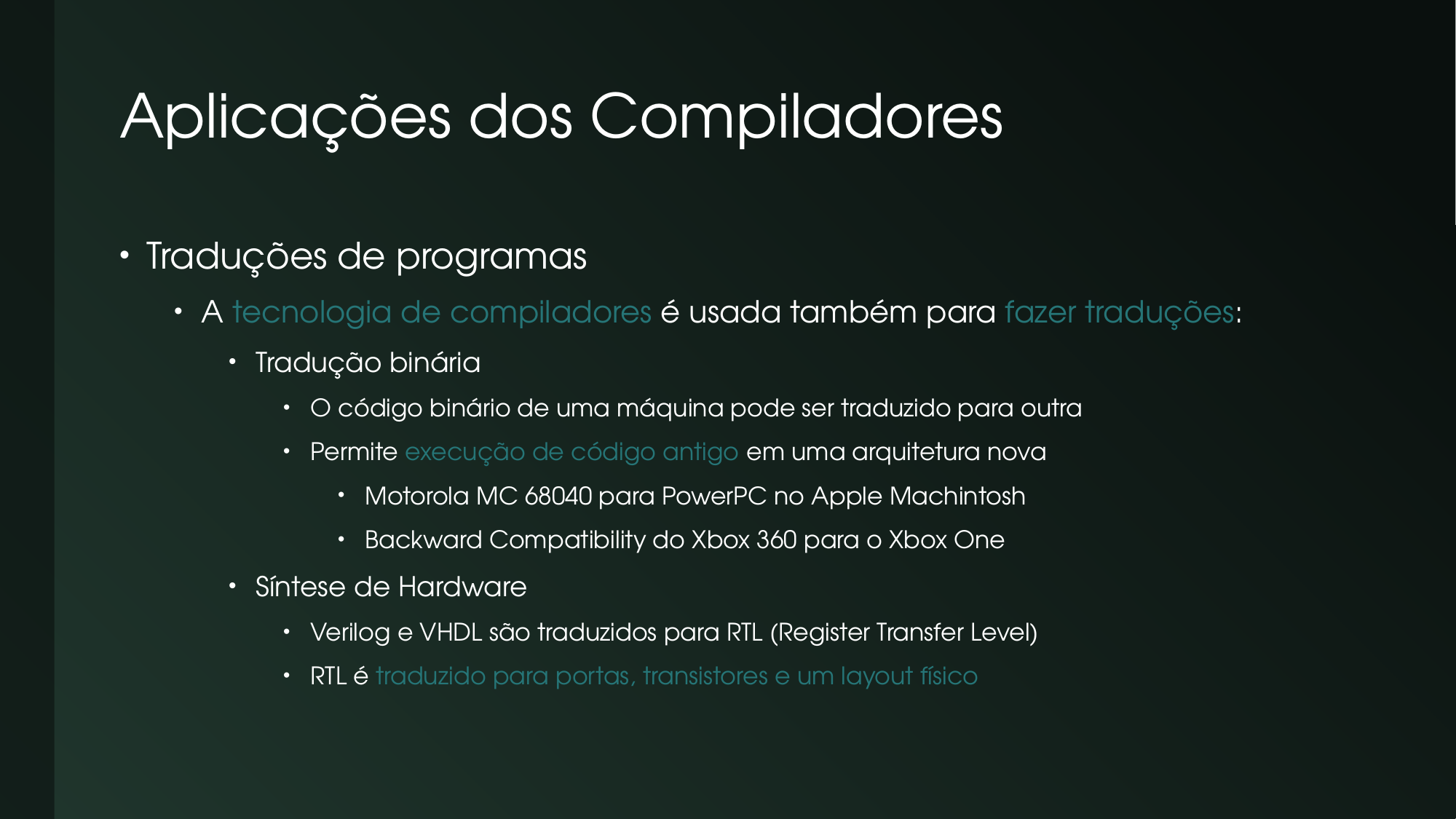

# Aplicações dos Compiladores
Traduções de programas
A tecnologia de compiladores é usada também para fazer traduções:
Tradução binária
O código binário de uma máquina pode ser traduzido para outra
Permite execução de código antigo em uma arquitetura nova
Motorola MC 68040 para PowerPC no Apple Machintosh
Backward Compatibility do Xbox 360 para o Xbox One
Síntese de Hardware
Verilog e VHDL são traduzidos para RTL (Register Transfer Level)
RTL é traduzido para portas, transistores e um layout físico